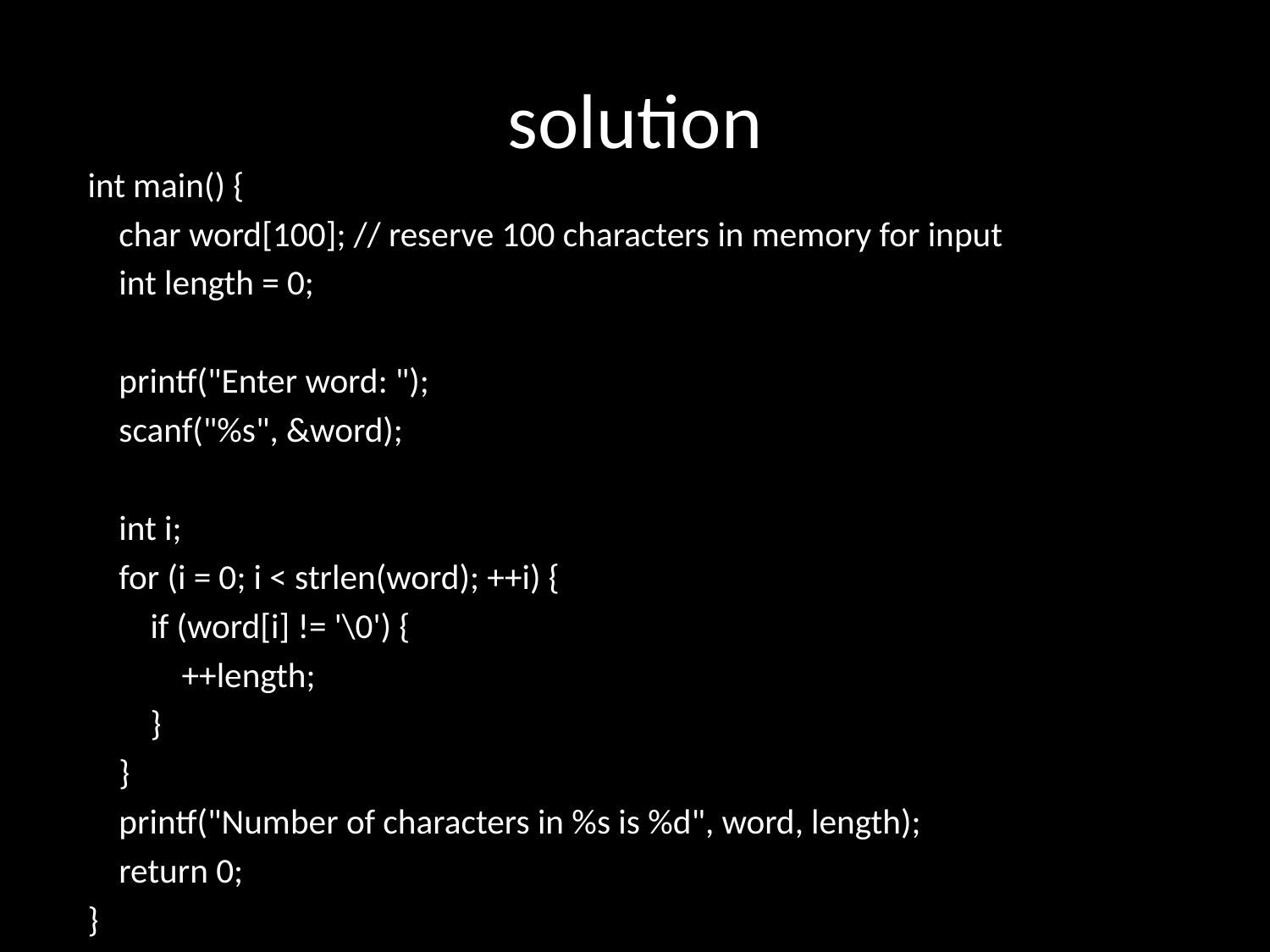

# solution
int main() {
    char word[100]; // reserve 100 characters in memory for input
    int length = 0;

    printf("Enter word: ");
    scanf("%s", &word);

    int i;
    for (i = 0; i < strlen(word); ++i) {
        if (word[i] != '\0') {
            ++length;
        }
    }
    printf("Number of characters in %s is %d", word, length);
    return 0;
}